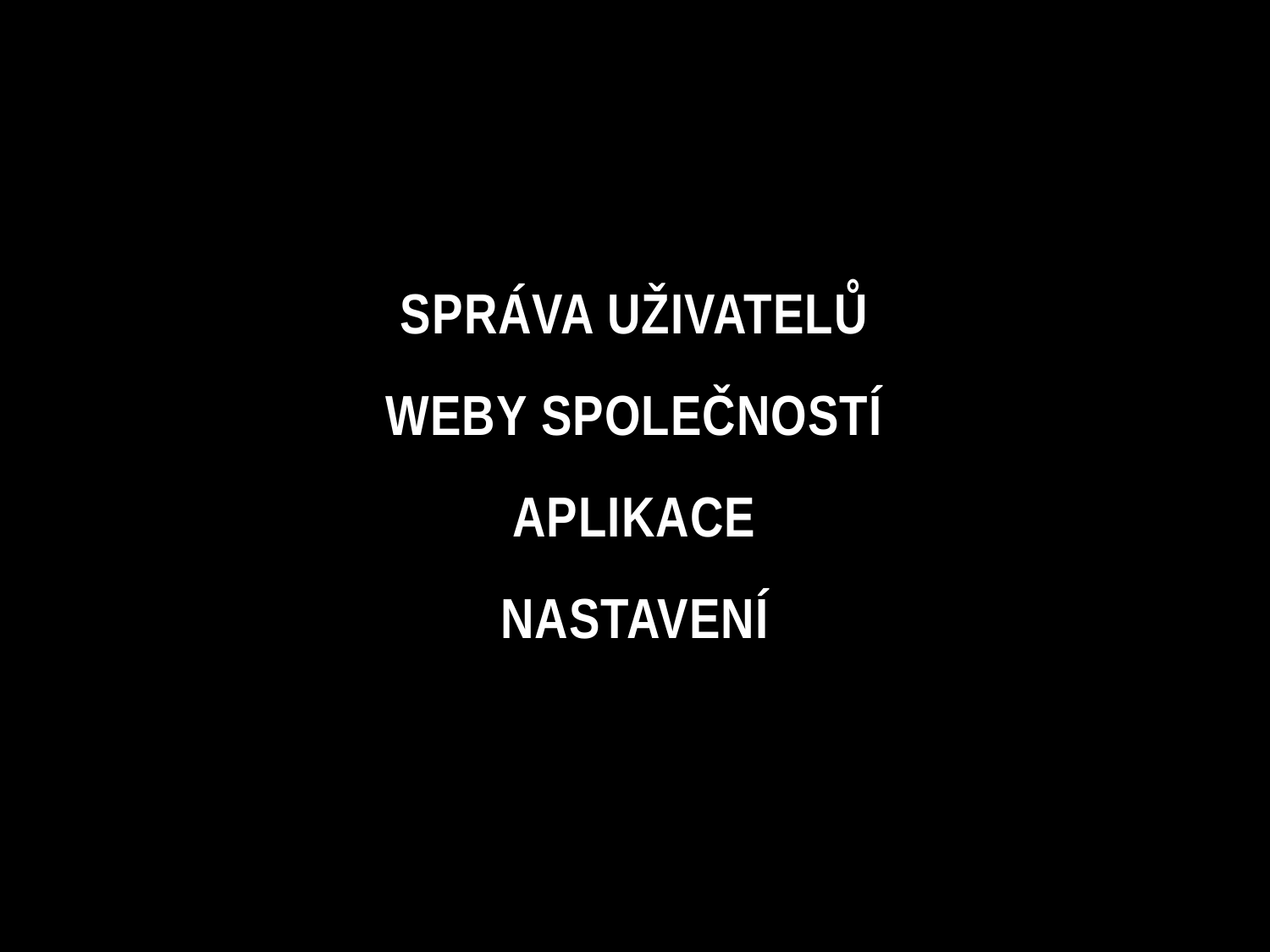

# Správa uživatelů weby společností Aplikace Nastavení